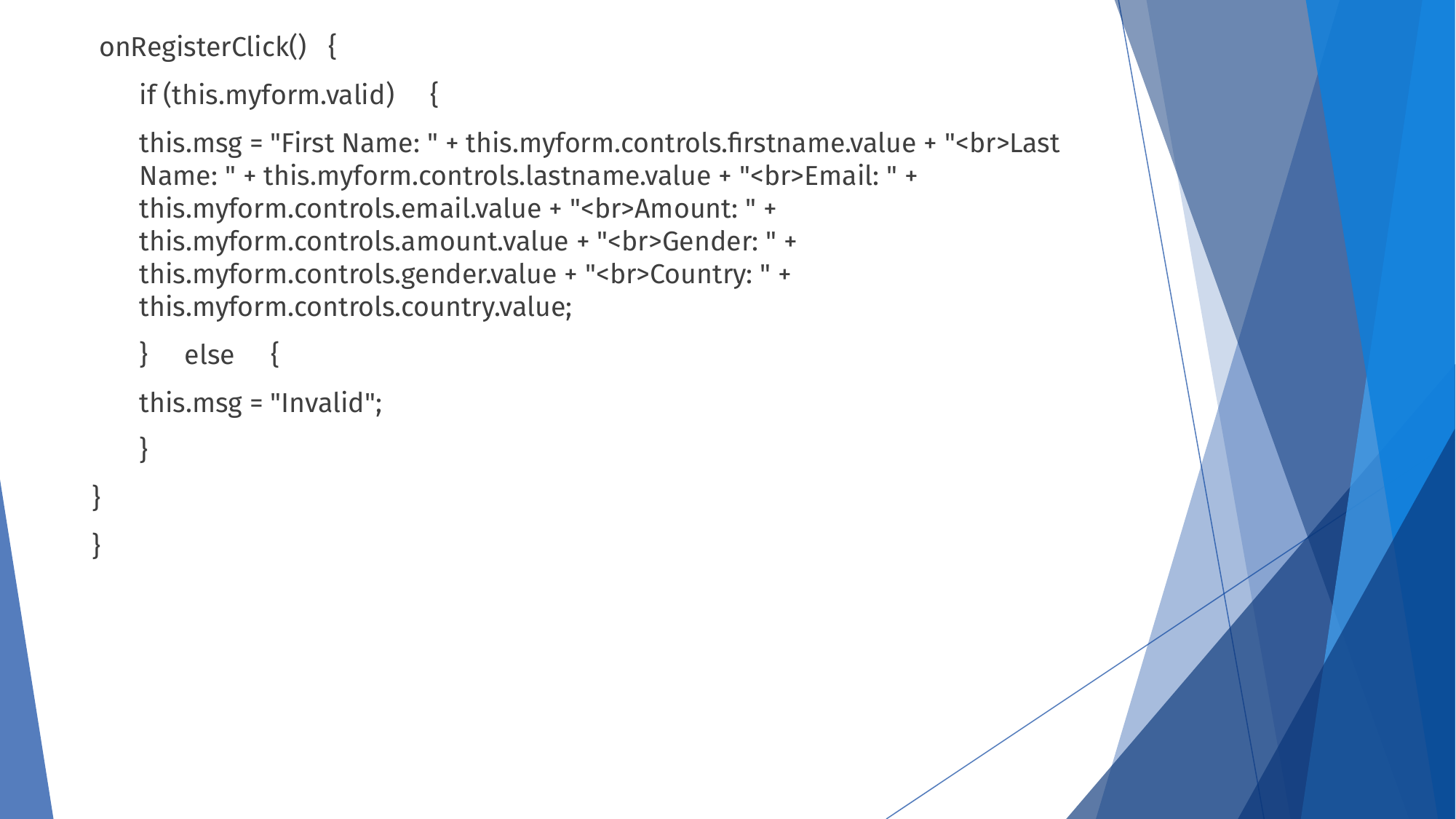

onRegisterClick()   {
if (this.myform.valid)     {
this.msg = "First Name: " + this.myform.controls.firstname.value + "<br>Last Name: " + this.myform.controls.lastname.value + "<br>Email: " + this.myform.controls.email.value + "<br>Amount: " + this.myform.controls.amount.value + "<br>Gender: " + this.myform.controls.gender.value + "<br>Country: " + this.myform.controls.country.value;
}     else     {
this.msg = "Invalid";
}
}
}